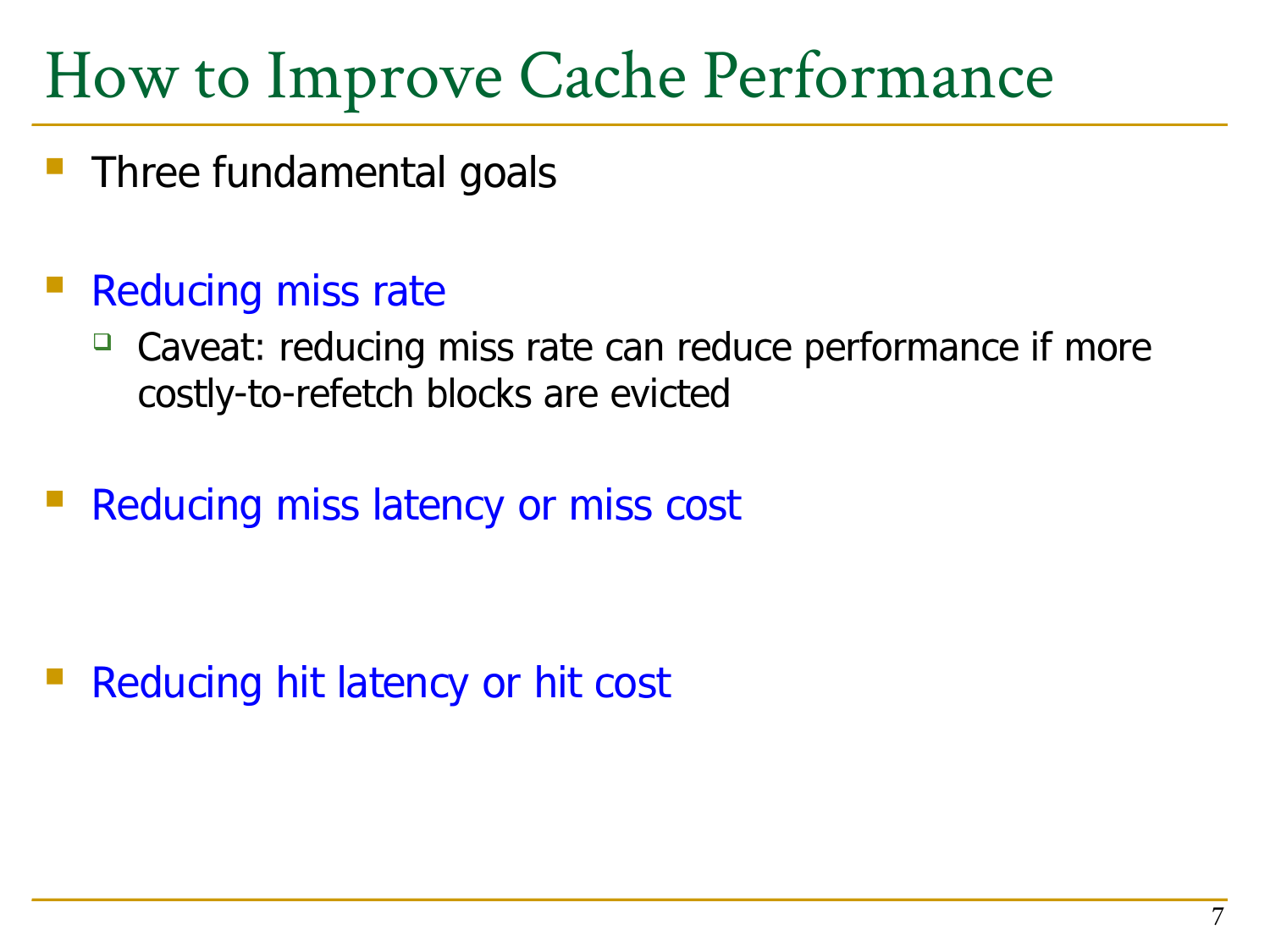

# How to Improve Cache Performance
Three fundamental goals

Reducing miss rate
Caveat: reducing miss rate can reduce performance if more costly-to-refetch blocks are evicted

Reducing miss latency or miss cost

Reducing hit latency or hit cost

7